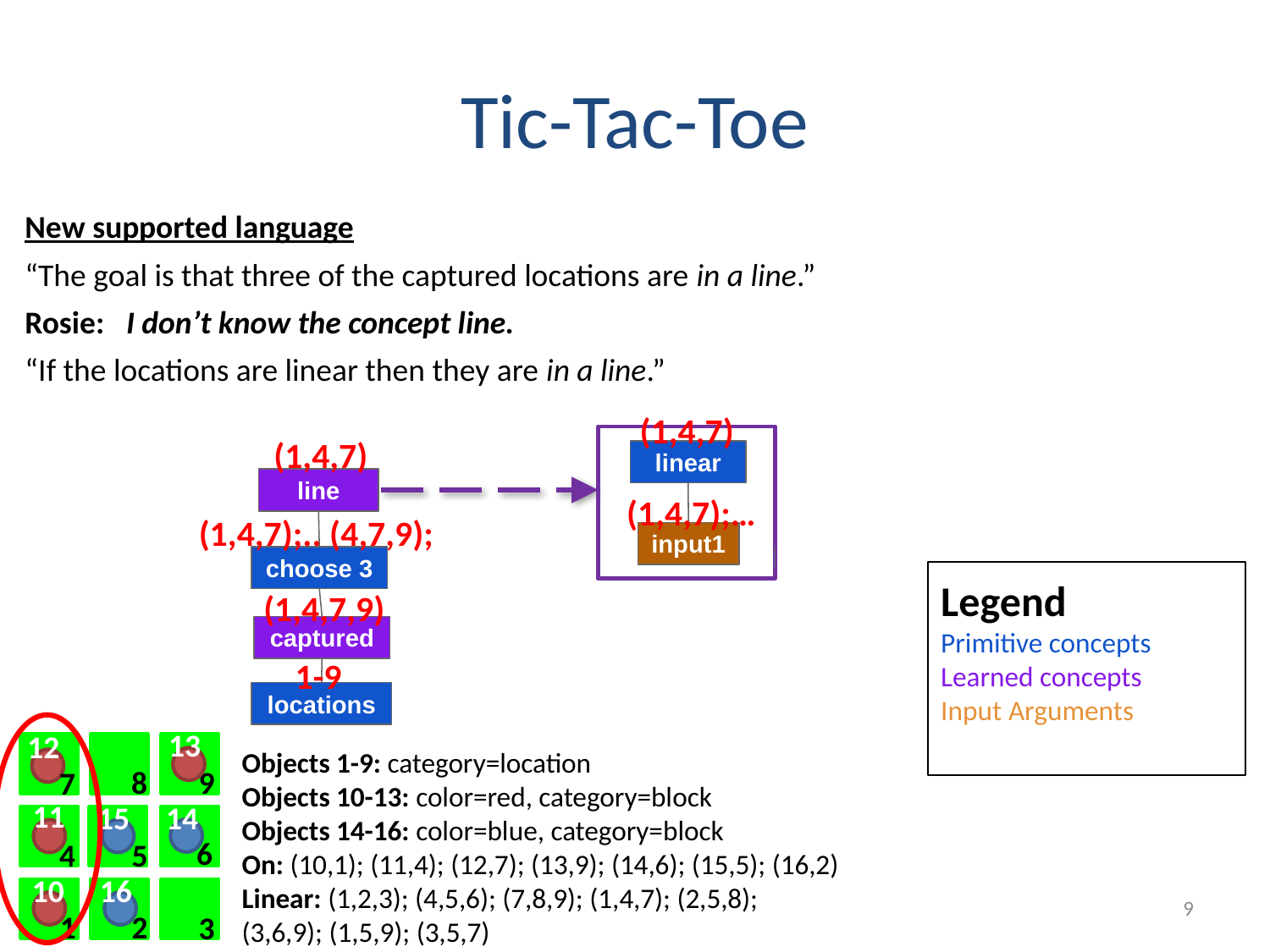

# Tic-Tac-Toe
New supported language
“The goal is that three of the captured locations are in a line.”
Rosie:   I don’t know the concept line.
“If the locations are linear then they are in a line.”

(1,4,7)
(1,4,7)

linear
line
(1,4,7);…
(1,4,7);.. (4,7,9);
input1
choose 3
Legend
Primitive concepts
Learned concepts
Input Arguments
(1,4,7,9)
captured
1-9
locations

13
12

Objects 1-9: category=location
Objects 10-13: color=red, category=block
Objects 14-16: color=blue, category=block
On: (10,1); (11,4); (12,7); (13,9); (14,6); (15,5); (16,2)
Linear: (1,2,3); (4,5,6); (7,8,9); (1,4,7); (2,5,8);
(3,6,9); (1,5,9); (3,5,7)

9
8
7
11
14
15

6
4
5
16
10

9

2
1
3